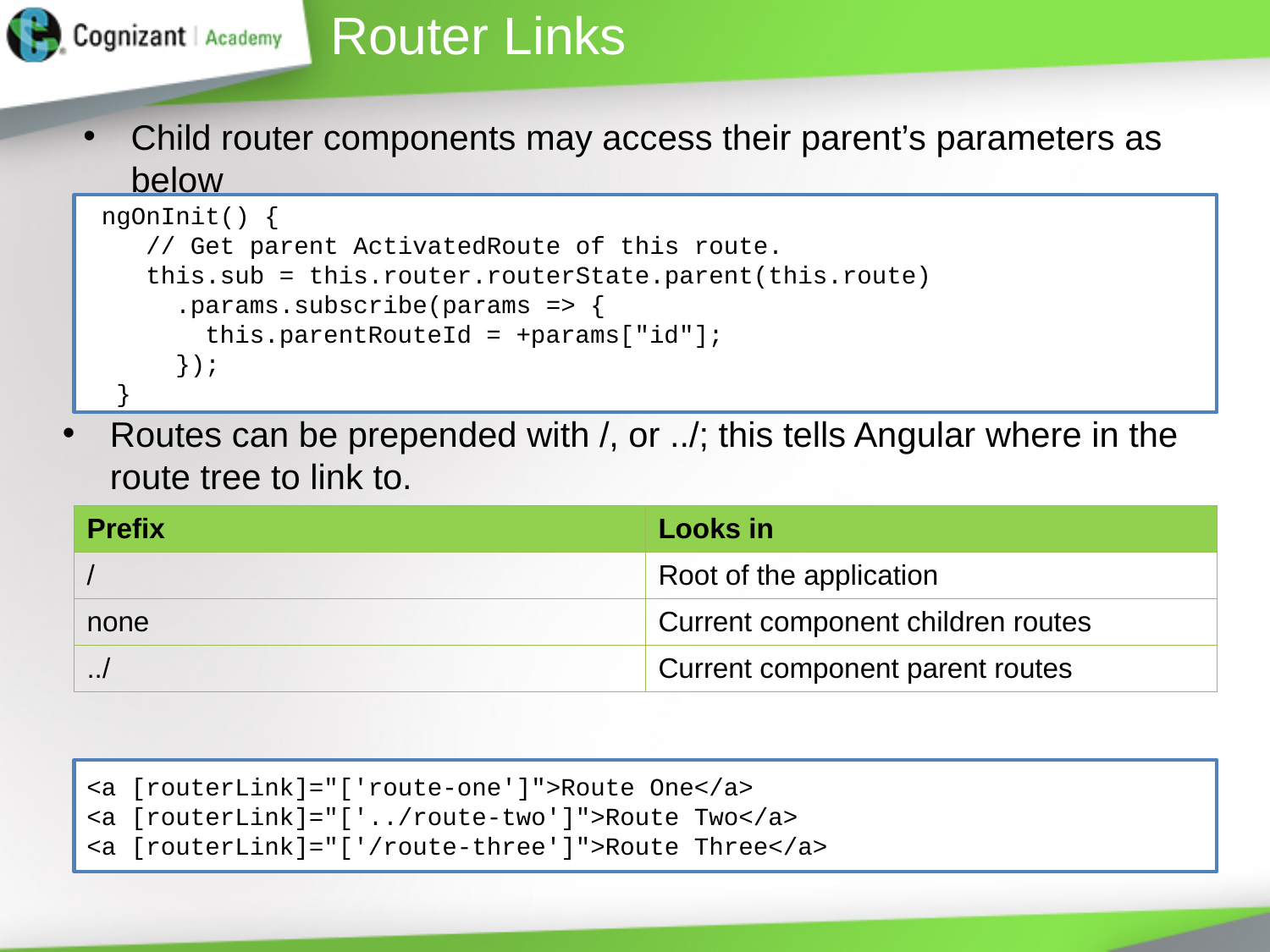

# Router Links
Child router components may access their parent’s parameters as below
 ngOnInit() {
    // Get parent ActivatedRoute of this route.
    this.sub = this.router.routerState.parent(this.route)
      .params.subscribe(params => {
        this.parentRouteId = +params["id"];
      });
  }
Routes can be prepended with /, or ../; this tells Angular where in the route tree to link to.
| Prefix | Looks in |
| --- | --- |
| / | Root of the application |
| none | Current component children routes |
| ../ | Current component parent routes |
<a [routerLink]="['route-one']">Route One</a>
<a [routerLink]="['../route-two']">Route Two</a>
<a [routerLink]="['/route-three']">Route Three</a>